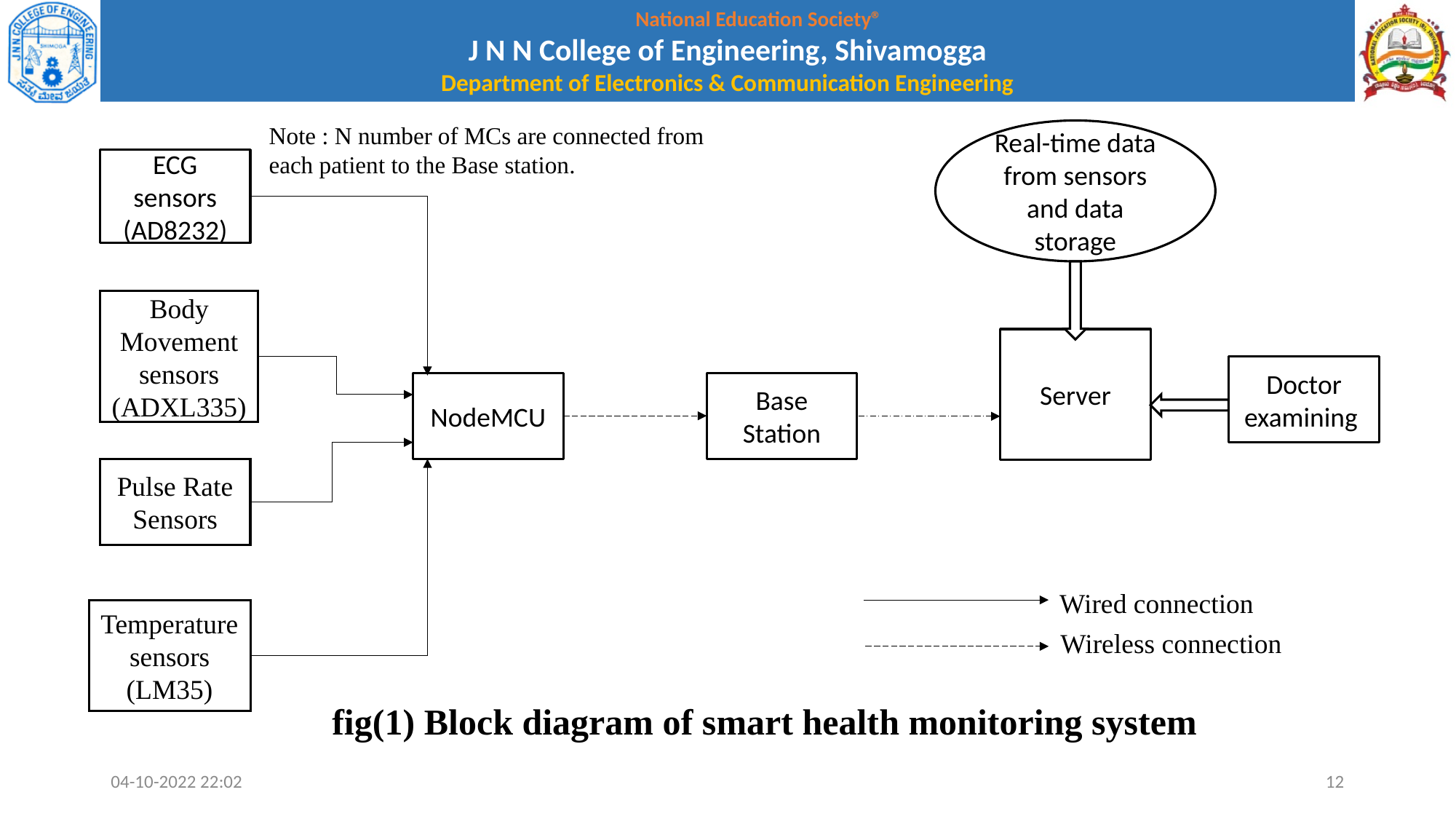

Note : N number of MCs are connected from
each patient to the Base station.
Real-time data from sensors and data storage
ECG sensors
(AD8232)

Body Movement sensors
(ADXL335)
Server
Doctor examining
NodeMCU
Base Station

Pulse Rate Sensors
Wired connection
Temperature sensors
(LM35)
Wireless connection
# fig(1) Block diagram of smart health monitoring system
04-10-2022 22:02
12